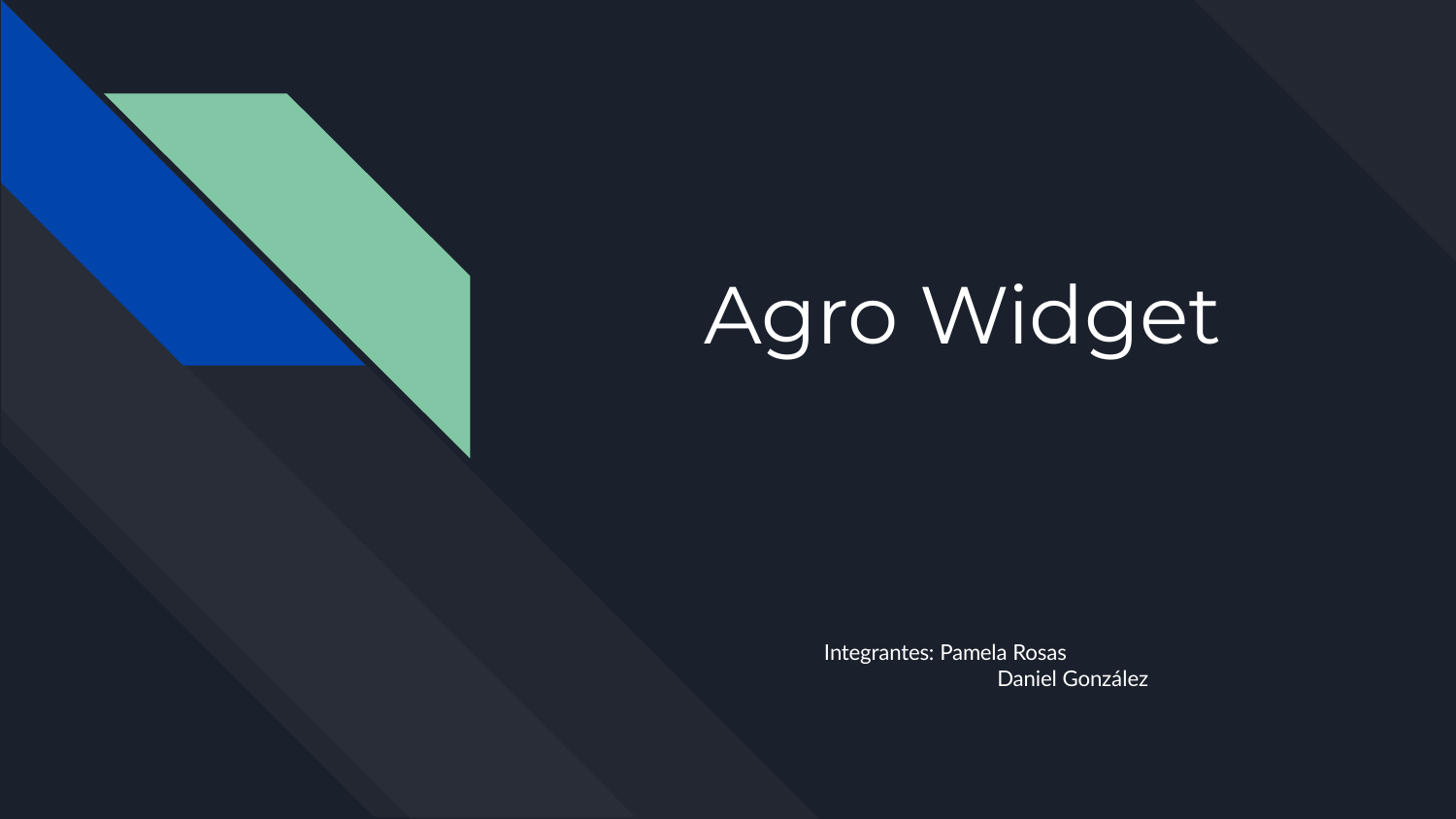

# Agro Widget
Integrantes: Pamela Rosas
                               Daniel González